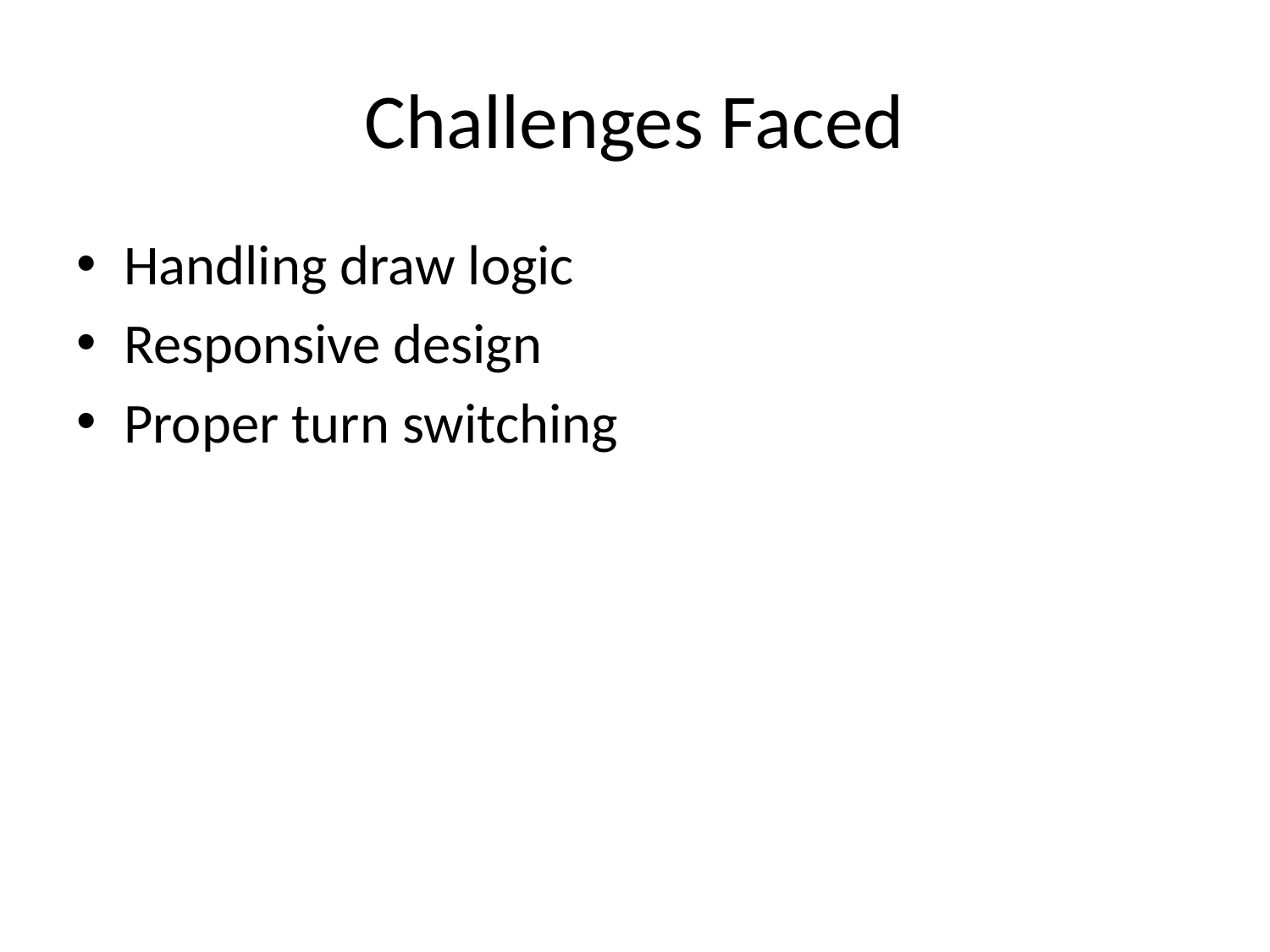

# Challenges Faced
Handling draw logic
Responsive design
Proper turn switching